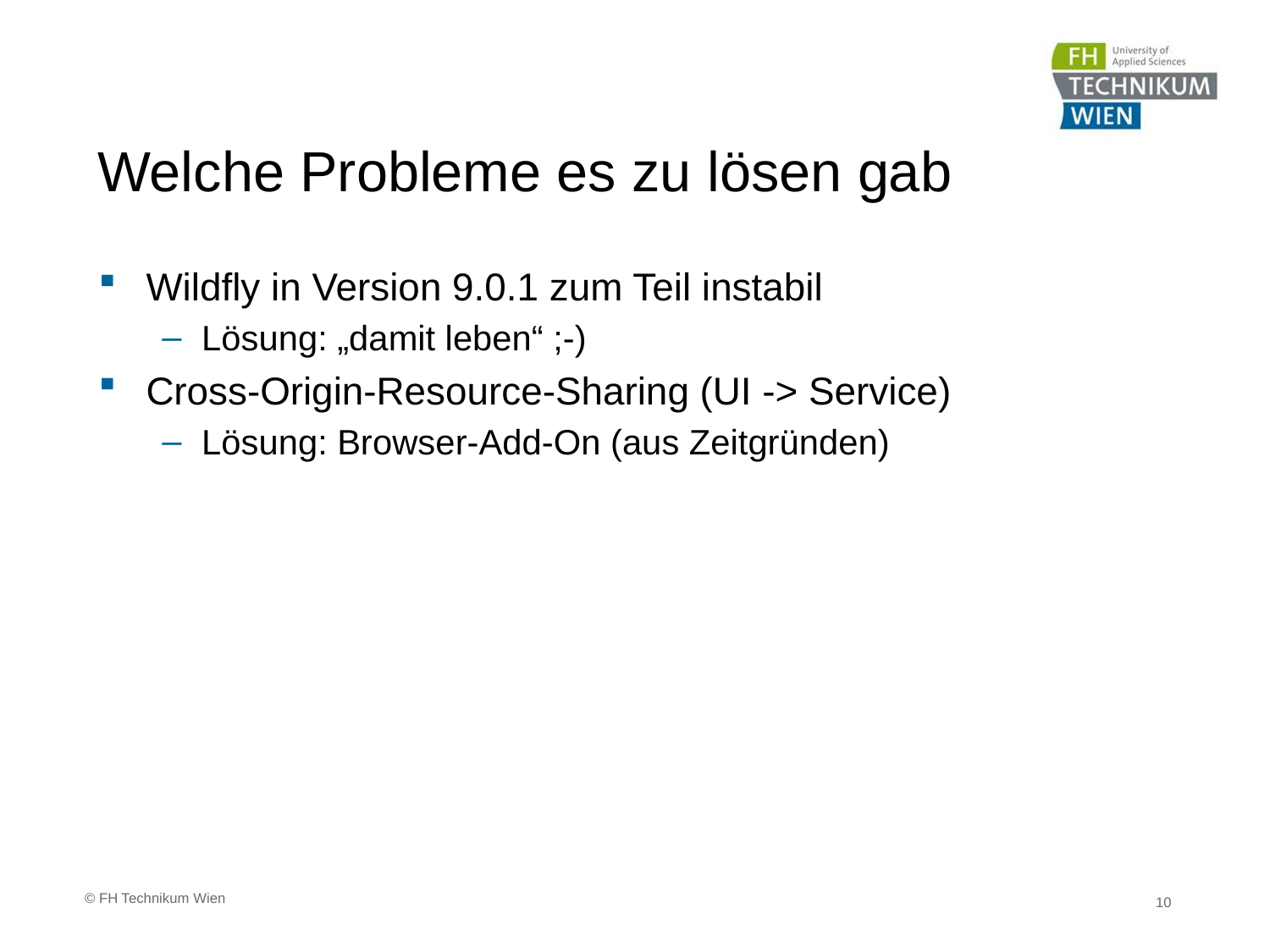

# Welche Probleme es zu lösen gab
Wildfly in Version 9.0.1 zum Teil instabil
Lösung: „damit leben“ ;-)
Cross-Origin-Resource-Sharing (UI -> Service)
Lösung: Browser-Add-On (aus Zeitgründen)

© FH Technikum Wien

10